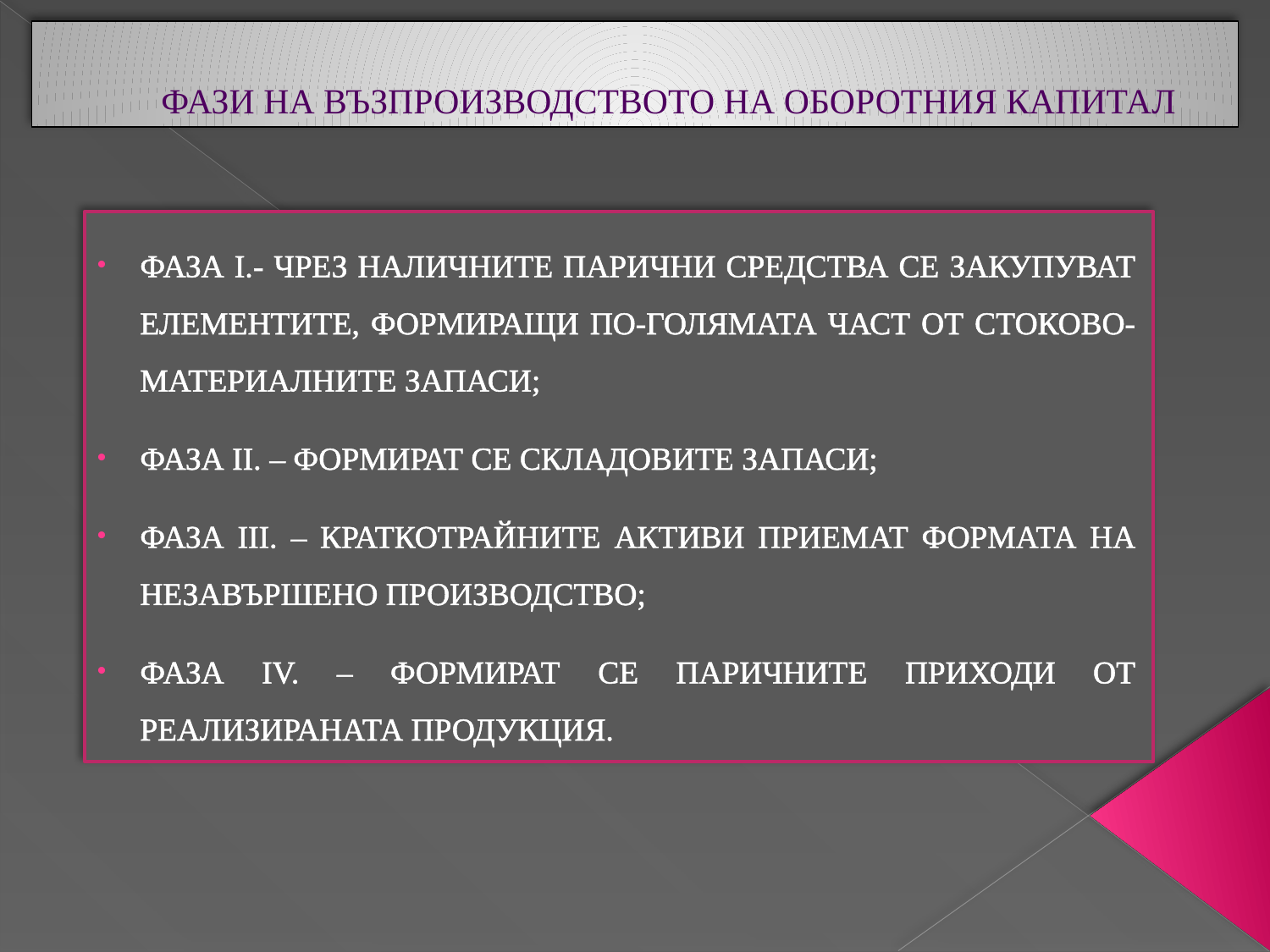

# ФАЗИ НА ВЪЗПРОИЗВОДСТВОТО НА ОБОРОТНИЯ КАПИТАЛ
ФАЗА I.- ЧРЕЗ НАЛИЧНИТЕ ПАРИЧНИ СРЕДСТВА СЕ ЗАКУПУВАТ ЕЛЕМЕНТИТЕ, ФОРМИРАЩИ ПО-ГОЛЯМАТА ЧАСТ ОТ СТОКОВО-МАТЕРИАЛНИТЕ ЗАПАСИ;
ФАЗА II. – ФОРМИРАТ СЕ СКЛАДОВИТЕ ЗАПАСИ;
ФАЗА III. – КРАТКОТРАЙНИТЕ АКТИВИ ПРИЕМАТ ФОРМАТА НА НЕЗАВЪРШЕНО ПРОИЗВОДСТВО;
ФАЗА iv. – ФОРМИРАТ СЕ ПАРИЧНИТЕ ПРИХОДИ ОТ РЕАЛИЗИРАНАТА ПРОДУКЦИЯ.